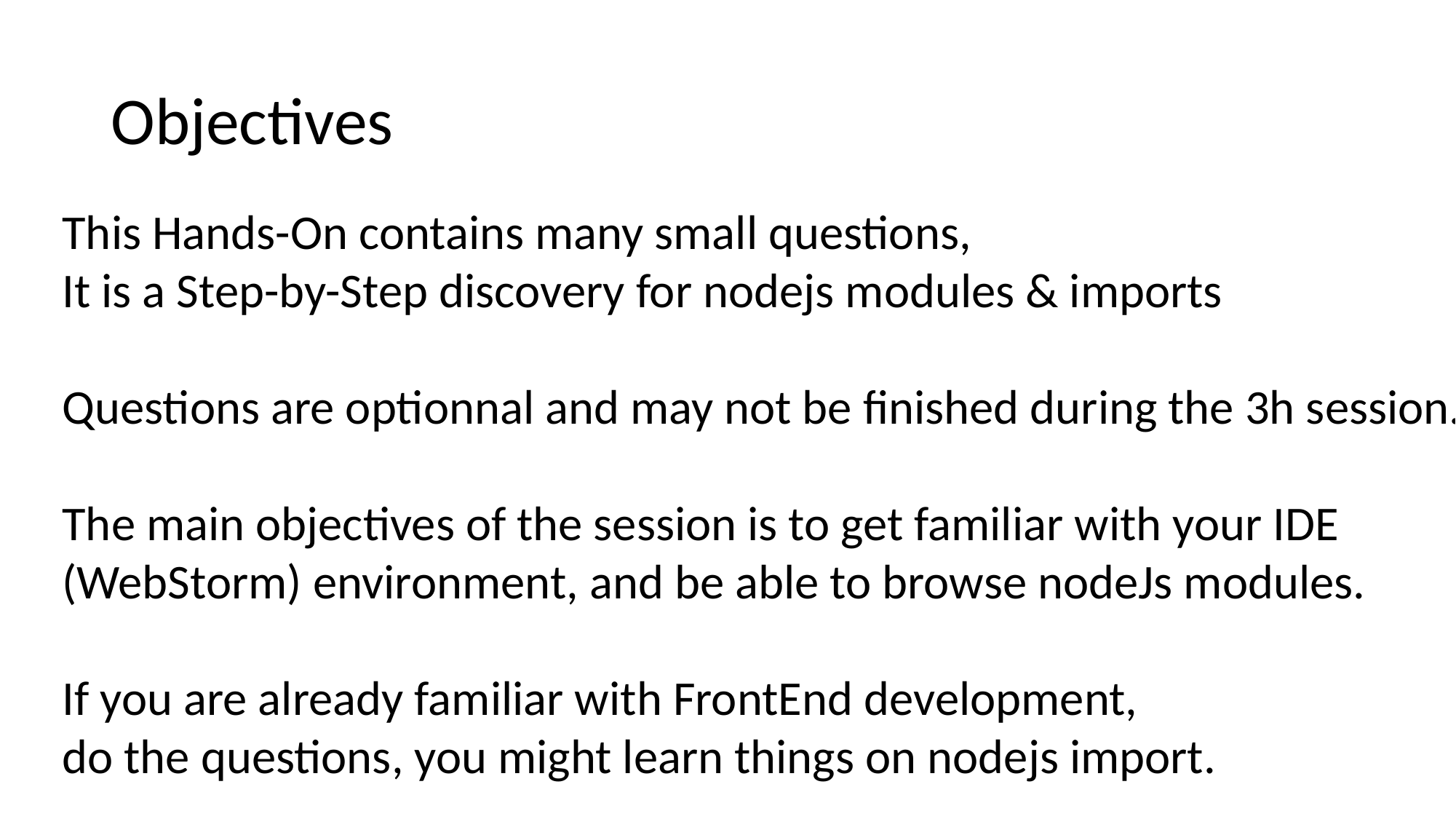

# Objectives
This Hands-On contains many small questions,
It is a Step-by-Step discovery for nodejs modules & imports

Questions are optionnal and may not be finished during the 3h session.

The main objectives of the session is to get familiar with your IDE
(WebStorm) environment, and be able to browse nodeJs modules.

If you are already familiar with FrontEnd development,
do the questions, you might learn things on nodejs import.